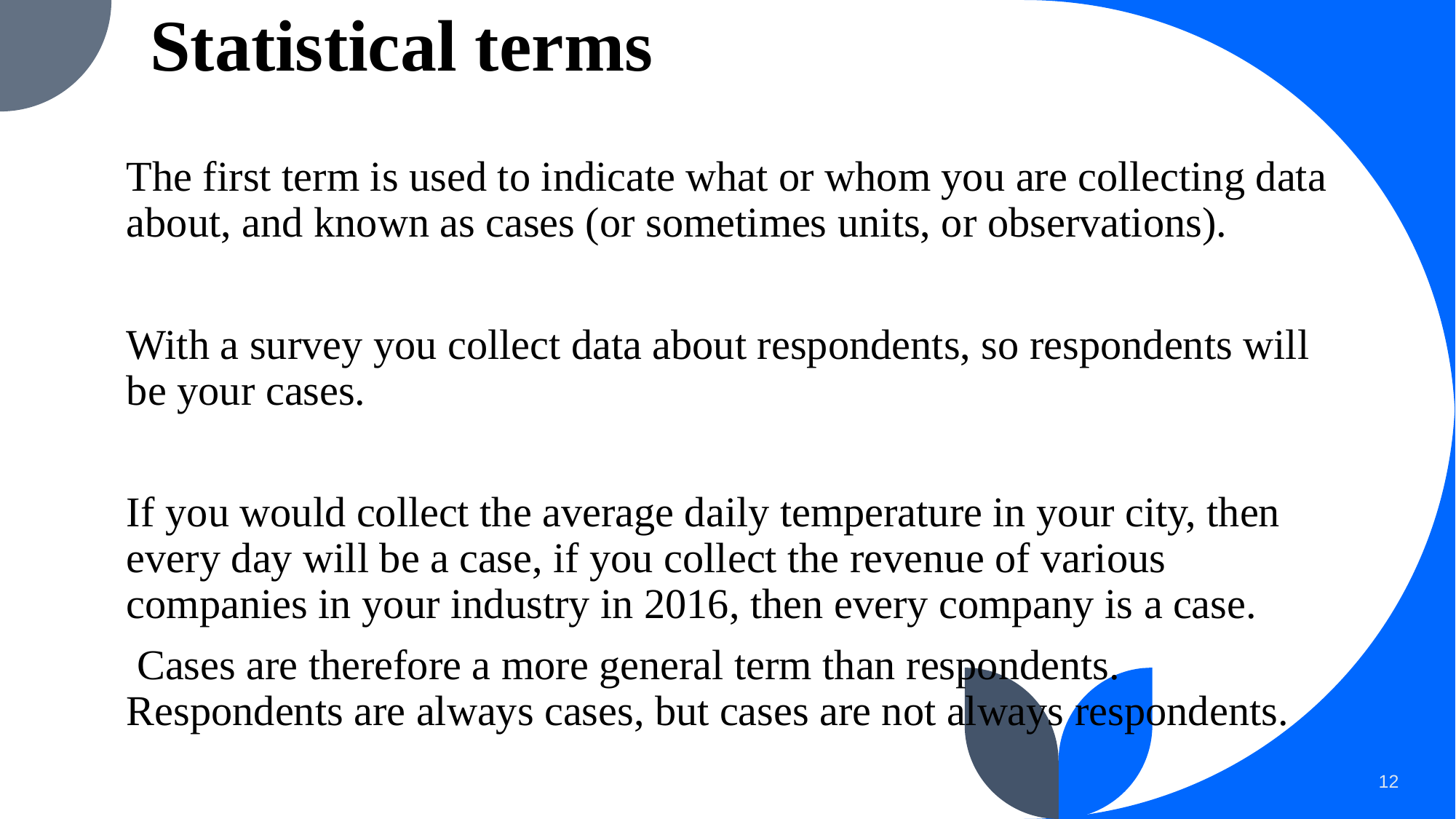

# Statistical terms
The first term is used to indicate what or whom you are collecting data about, and known as cases (or sometimes units, or observations).

With a survey you collect data about respondents, so respondents will be your cases.

If you would collect the average daily temperature in your city, then every day will be a case, if you collect the revenue of various companies in your industry in 2016, then every company is a case.
 Cases are therefore a more general term than respondents. Respondents are always cases, but cases are not always respondents.

12